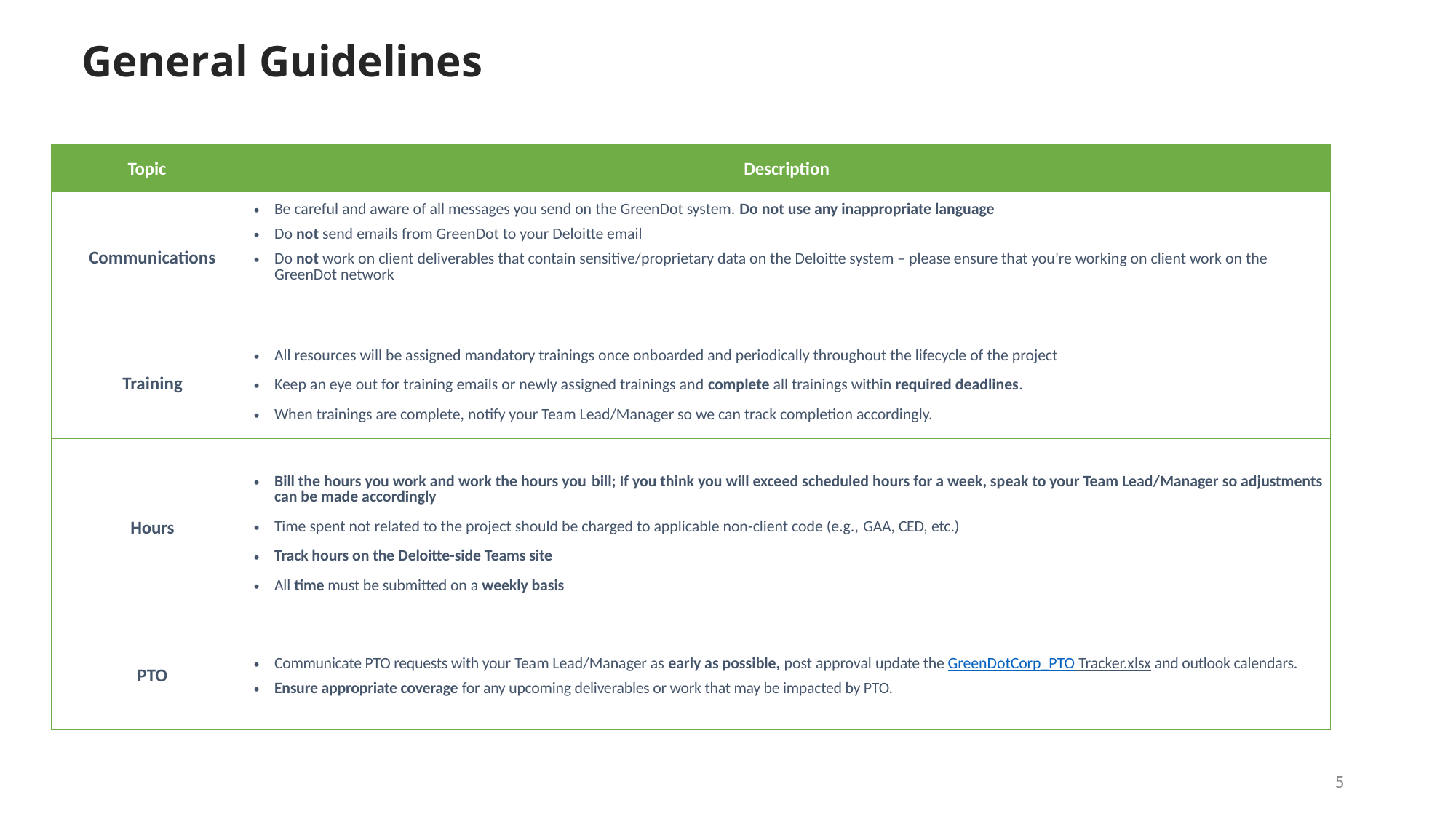

General Guidelines
| Topic | Description |
| --- | --- |
| Communications | Be careful and aware of all messages you send on the GreenDot system. Do not use any inappropriate language Do not send emails from GreenDot to your Deloitte email Do not work on client deliverables that contain sensitive/proprietary data on the Deloitte system – please ensure that you’re working on client work on the GreenDot network |
| Training | All resources will be assigned mandatory trainings once onboarded and periodically throughout the lifecycle of the project Keep an eye out for training emails or newly assigned trainings and complete all trainings within required deadlines. When trainings are complete, notify your Team Lead/Manager so we can track completion accordingly. |
| Hours | Bill the hours you work and work the hours you bill; If you think you will exceed scheduled hours for a week, speak to your Team Lead/Manager so adjustments can be made accordingly Time spent not related to the project should be charged to applicable non-client code (e.g., GAA, CED, etc.) Track hours on the Deloitte-side Teams site All time must be submitted on a weekly basis |
| PTO | Communicate PTO requests with your Team Lead/Manager as early as possible, post approval update the GreenDotCorp\_PTO Tracker.xlsx and outlook calendars. Ensure appropriate coverage for any upcoming deliverables or work that may be impacted by PTO. |
5